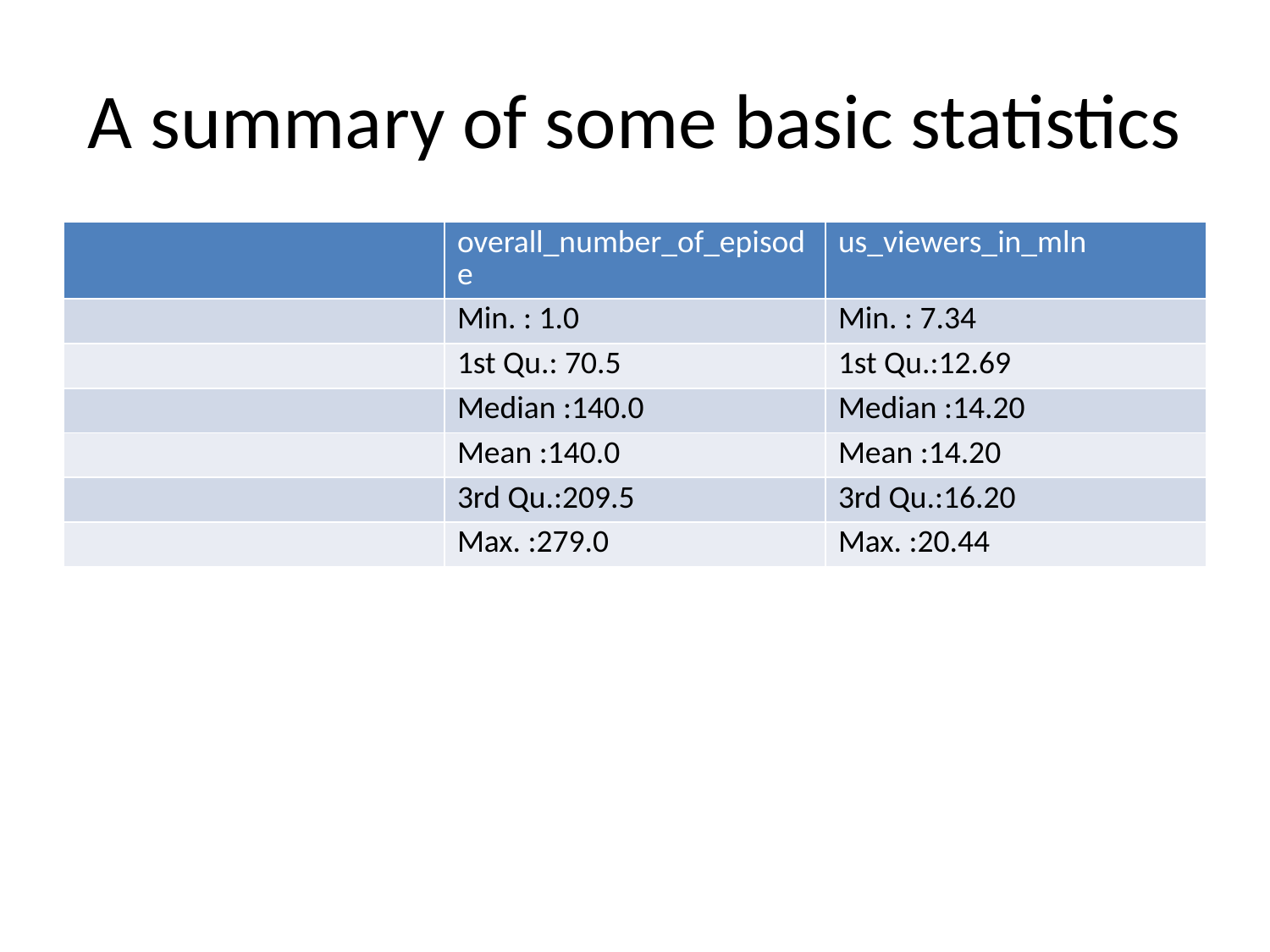

# A summary of some basic statistics
|  | overall\_number\_of\_episode | us\_viewers\_in\_mln |
| --- | --- | --- |
|  | Min. : 1.0 | Min. : 7.34 |
|  | 1st Qu.: 70.5 | 1st Qu.:12.69 |
|  | Median :140.0 | Median :14.20 |
|  | Mean :140.0 | Mean :14.20 |
|  | 3rd Qu.:209.5 | 3rd Qu.:16.20 |
|  | Max. :279.0 | Max. :20.44 |